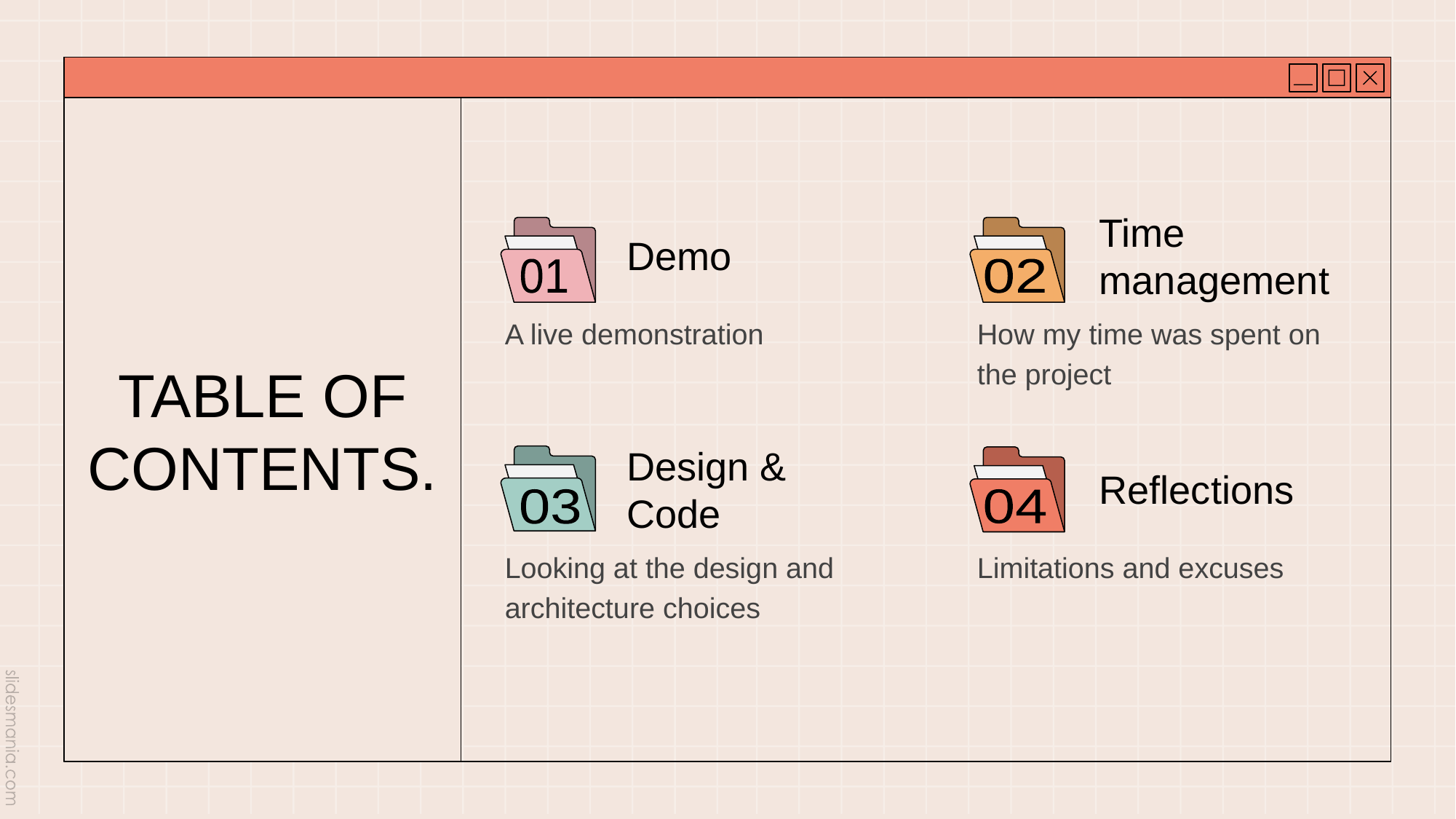

# TABLE OF CONTENTS.
Demo
Time management

01
02
A live demonstration
How my time was spent on the project

Design & Code
Reflections
03
04
Looking at the design and architecture choices
Limitations and excuses